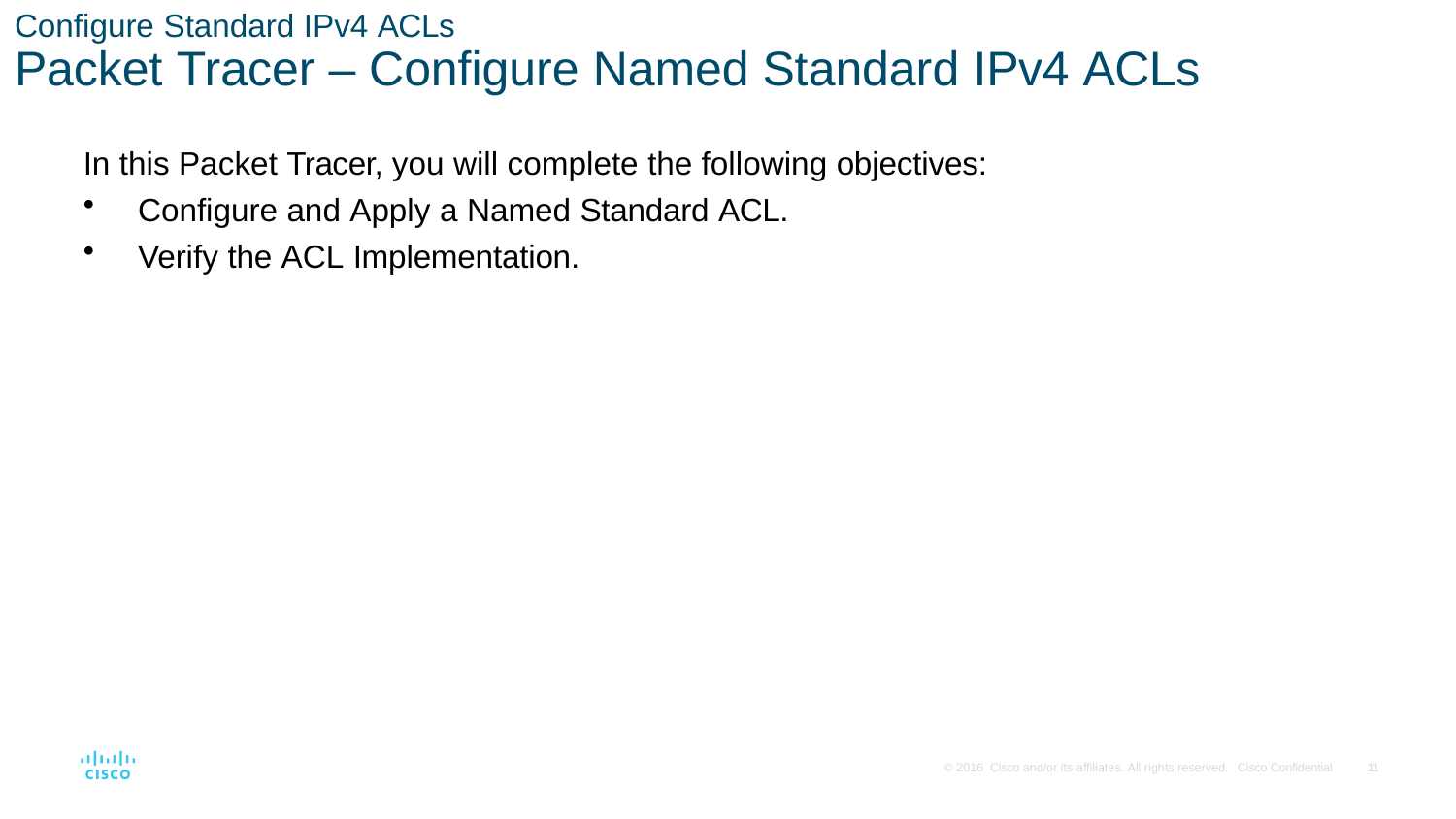

# Configure Standard IPv4 ACLs
Packet Tracer – Configure Named Standard IPv4 ACLs
In this Packet Tracer, you will complete the following objectives:
Configure and Apply a Named Standard ACL.
Verify the ACL Implementation.
© 2016 Cisco and/or its affiliates. All rights reserved. Cisco Confidential
11